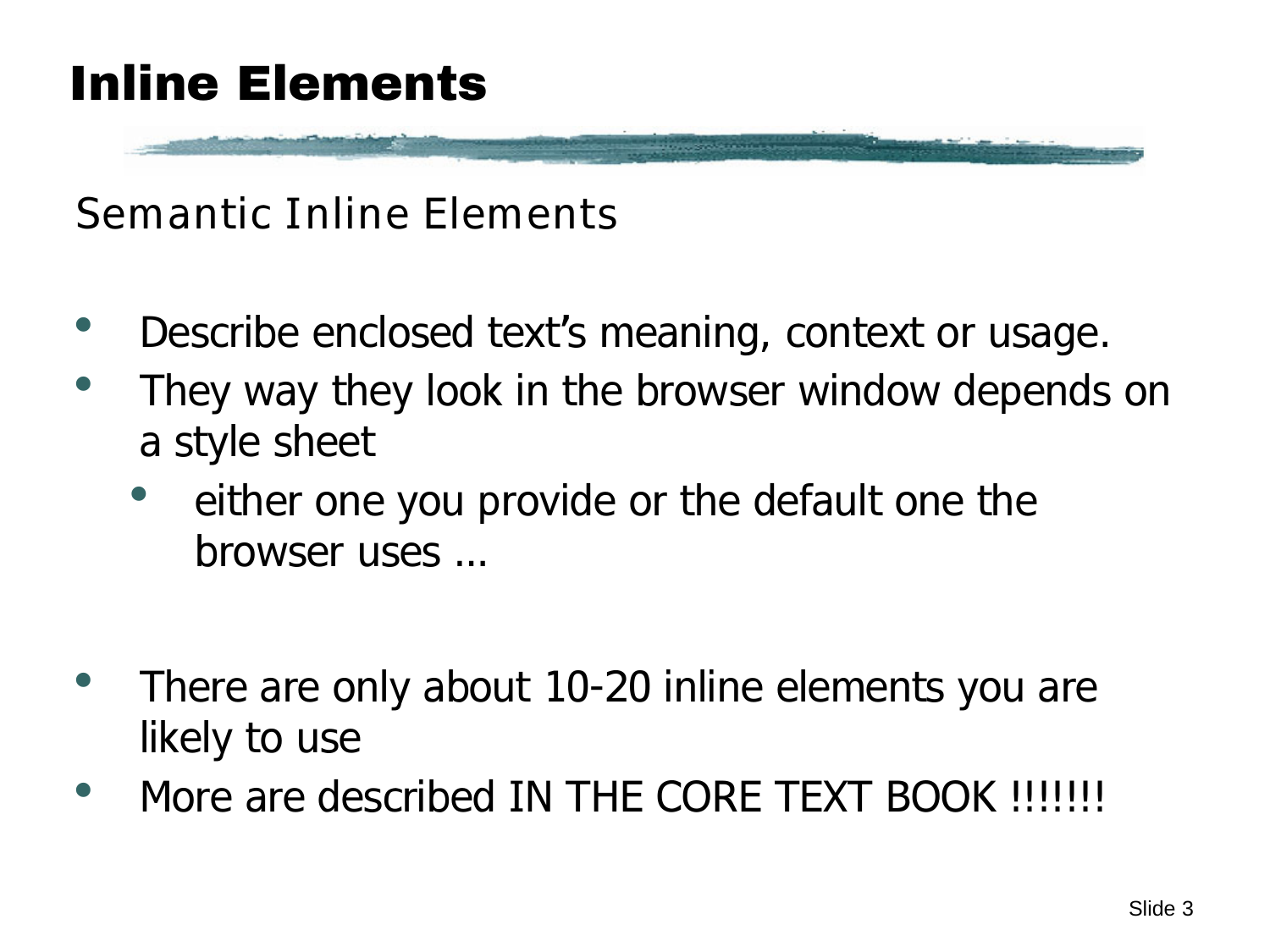

# Inline Elements
Semantic Inline Elements

Describe enclosed text’s meaning, context or usage.
They way they look in the browser window depends on a style sheet
either one you provide or the default one the browser uses …

There are only about 10-20 inline elements you are likely to use
More are described IN THE CORE TEXT BOOK !!!!!!!
Slide 3